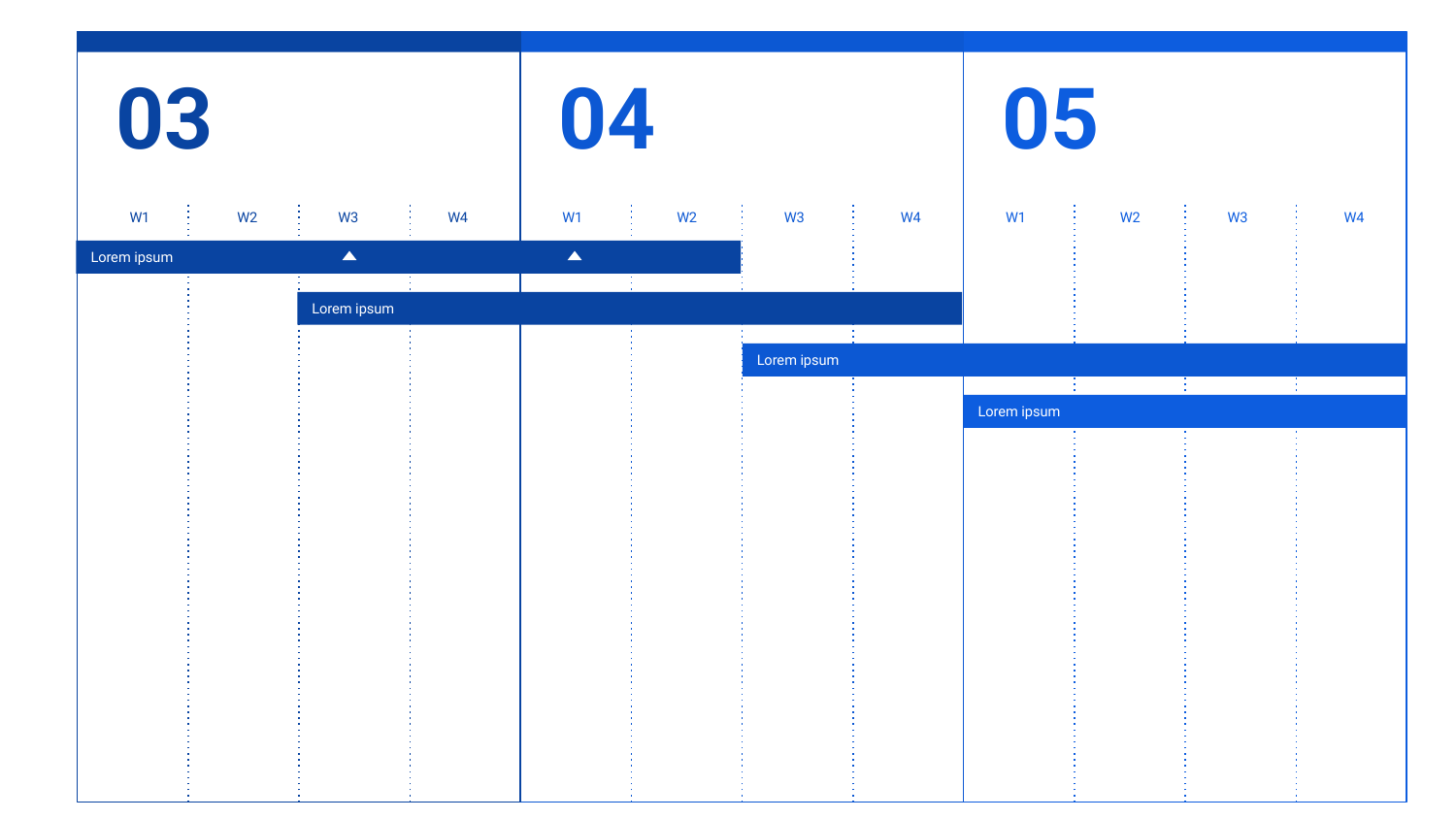

03
04
05
W1
W2
W3
W4
W1
W2
W3
W4
W1
W2
W3
W4
Lorem ipsum

Lorem ipsum
Lorem ipsum
Lorem ipsum